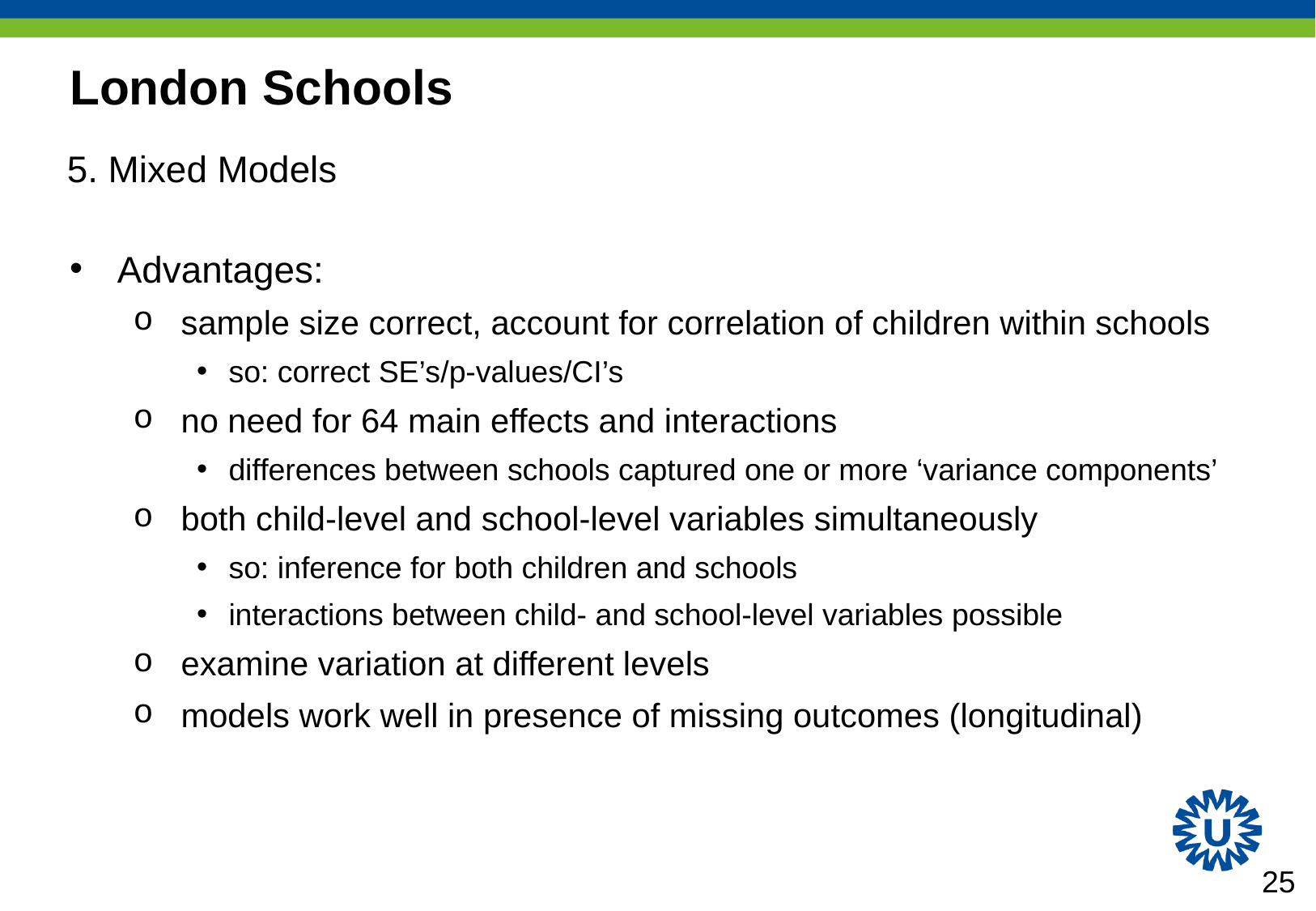

# London Schools
5. Mixed Models
Advantages:
sample size correct, account for correlation of children within schools
so: correct SE’s/p-values/CI’s
no need for 64 main effects and interactions
differences between schools captured one or more ‘variance components’
both child-level and school-level variables simultaneously
so: inference for both children and schools
interactions between child- and school-level variables possible
examine variation at different levels
models work well in presence of missing outcomes (longitudinal)

25